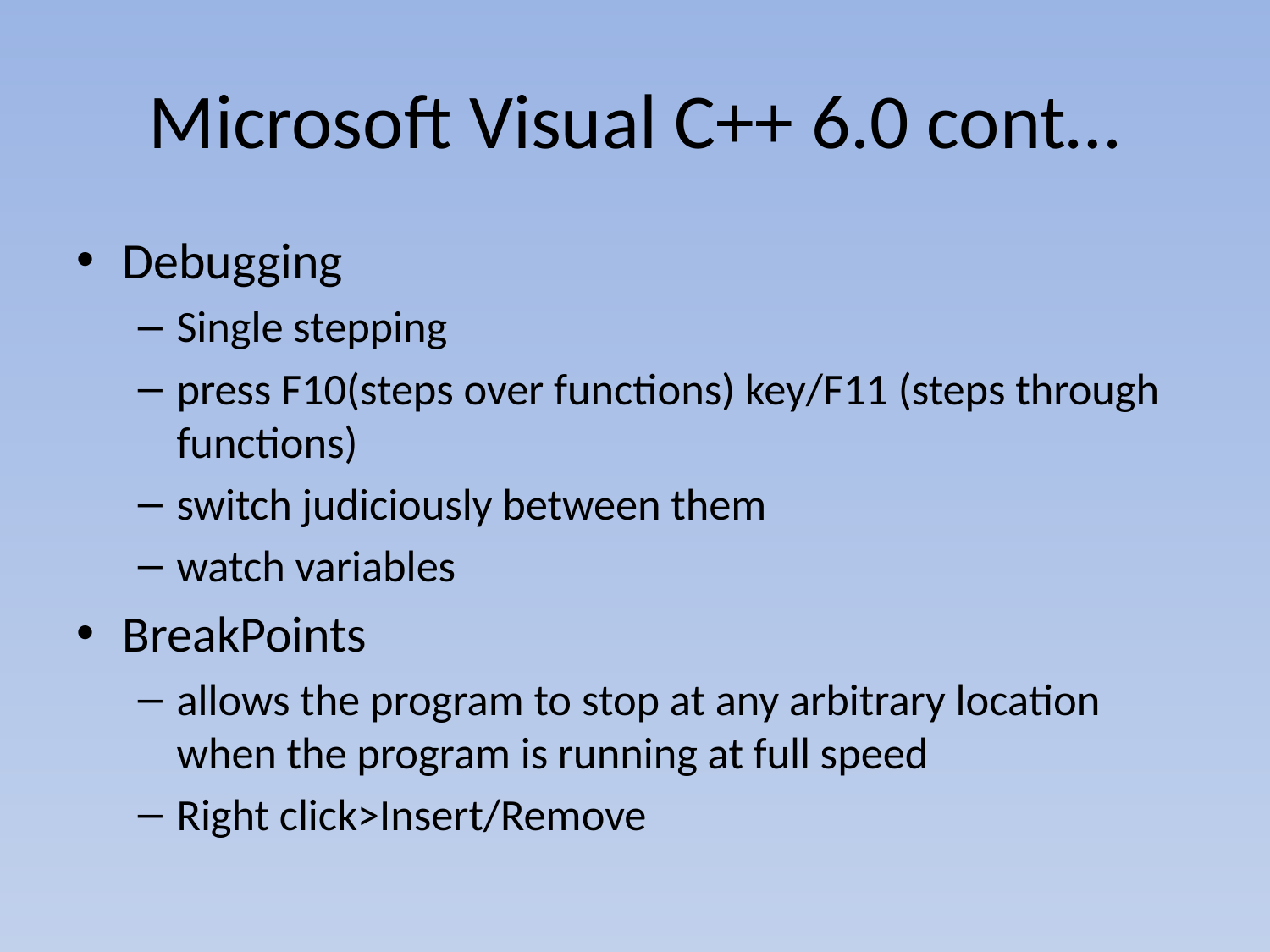

# Microsoft Visual C++ 6.0 cont…
Debugging
Single stepping
press F10(steps over functions) key/F11 (steps through functions)
switch judiciously between them
watch variables
BreakPoints
allows the program to stop at any arbitrary location when the program is running at full speed
Right click>Insert/Remove